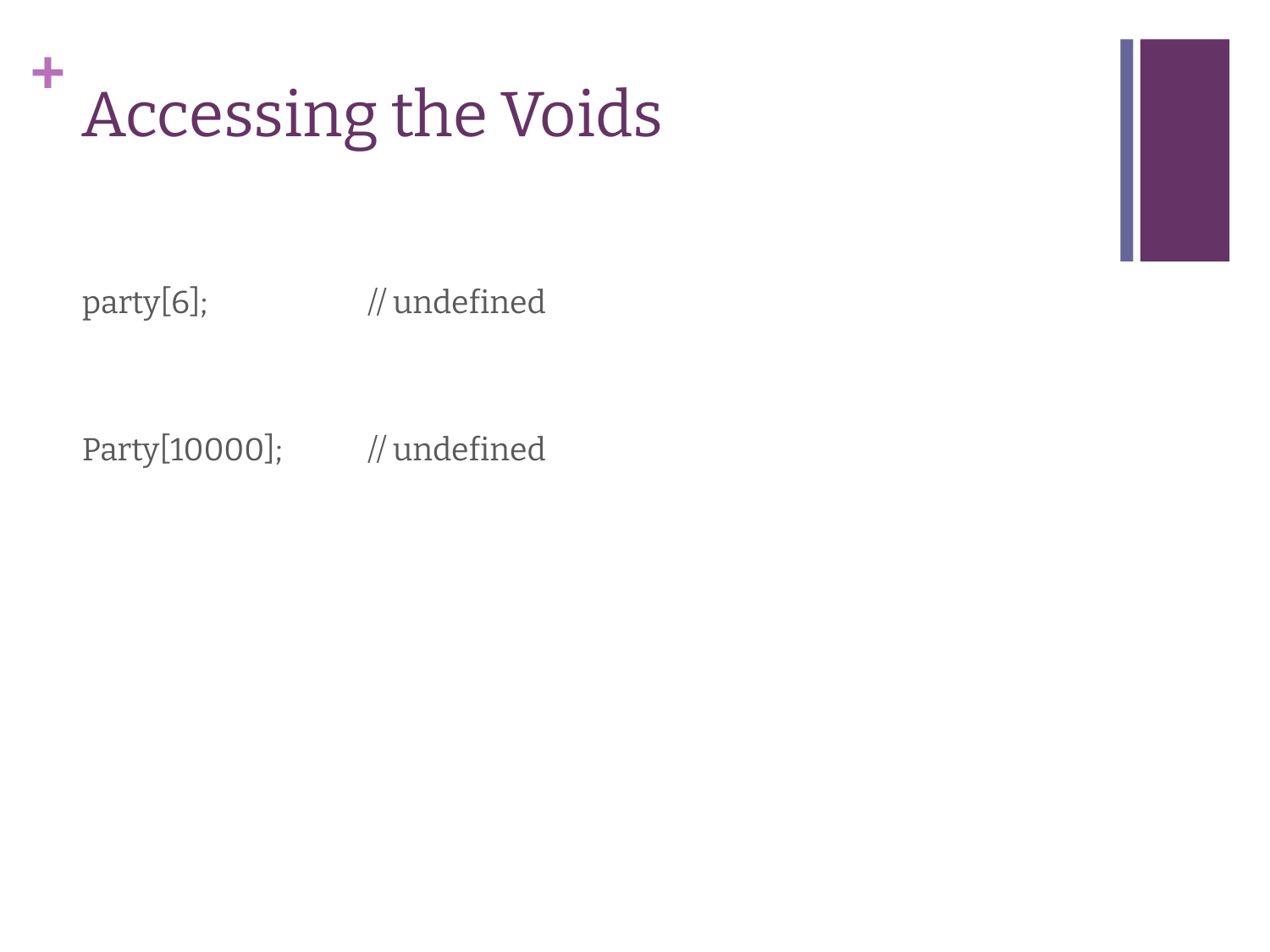

# Accessing the Voids
party[6];		// undefined

Party[10000];	// undefined